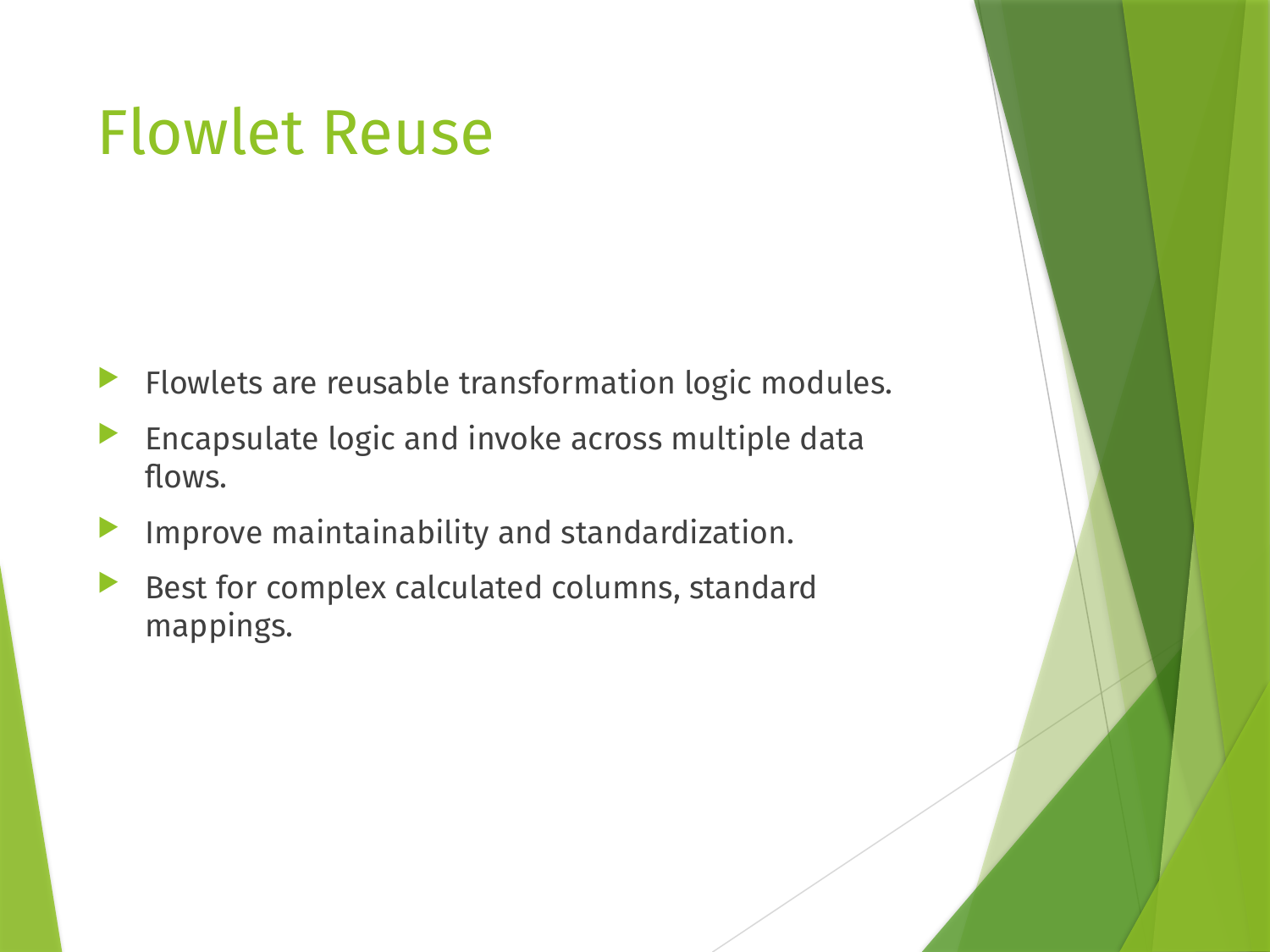

# Flowlet Reuse

Flowlets are reusable transformation logic modules.
Encapsulate logic and invoke across multiple data flows.
Improve maintainability and standardization.
Best for complex calculated columns, standard mappings.